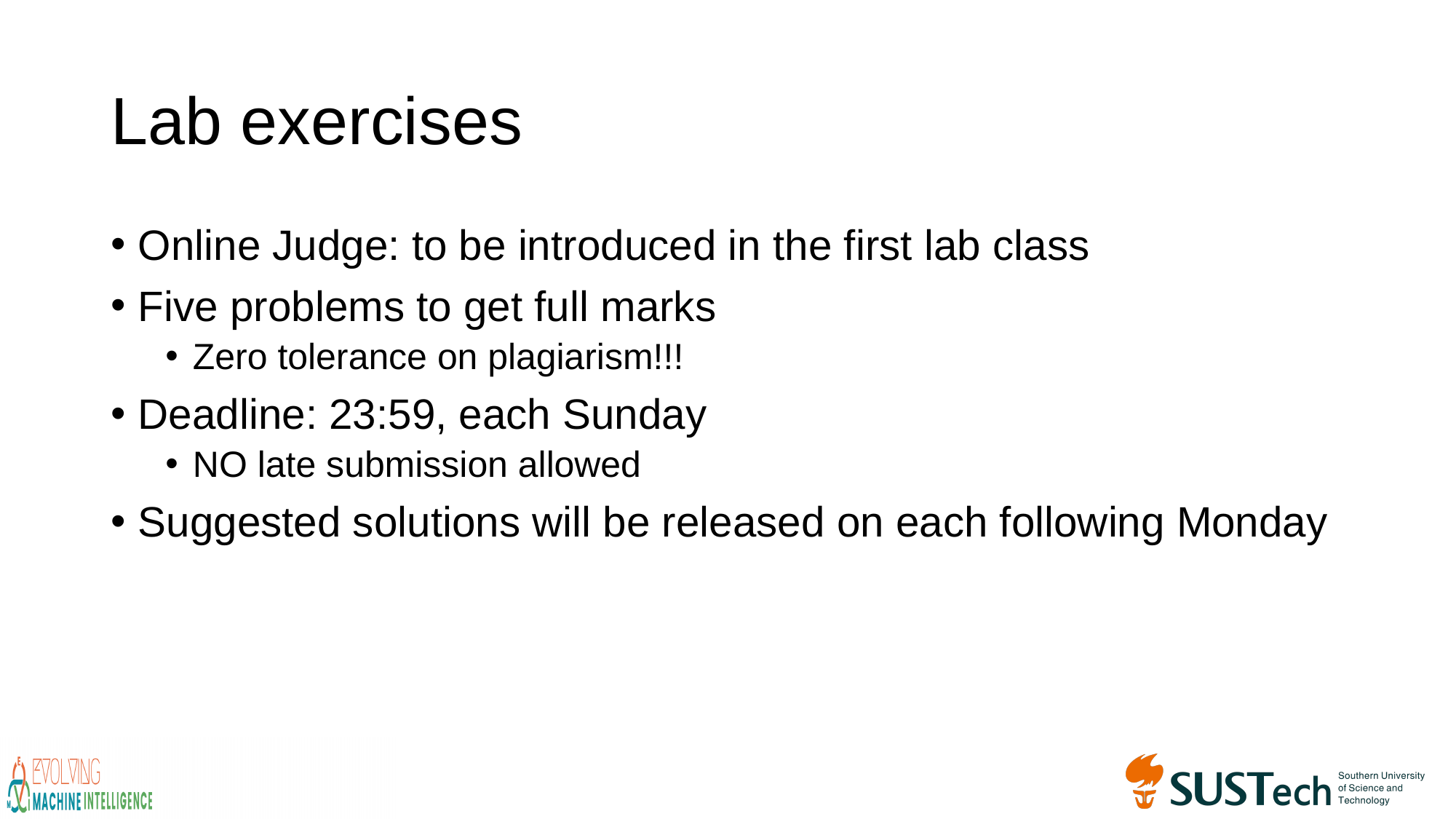

# Lab exercises
Online Judge: to be introduced in the first lab class
Five problems to get full marks
Zero tolerance on plagiarism!!!
Deadline: 23:59, each Sunday
NO late submission allowed
Suggested solutions will be released on each following Monday